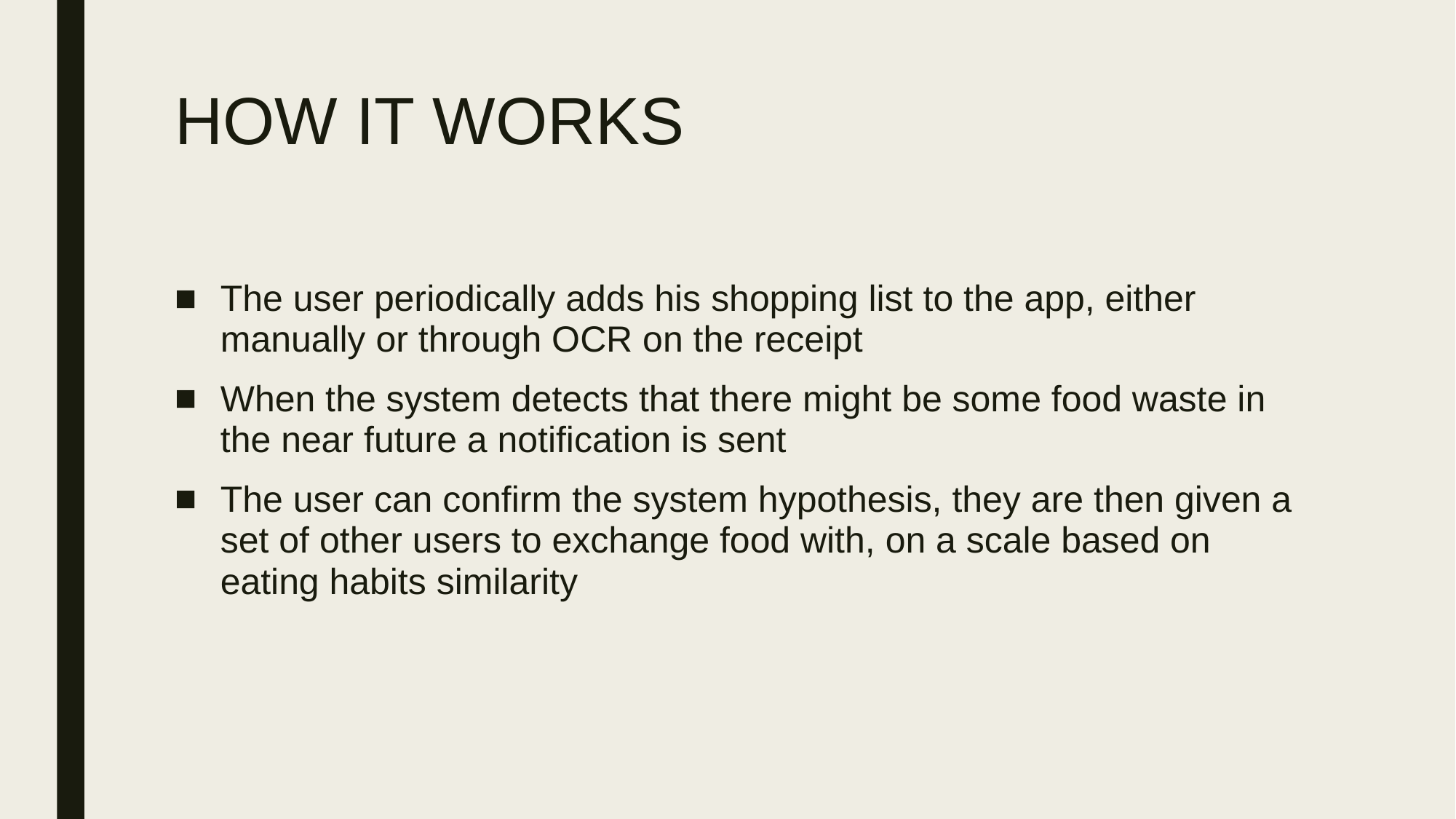

# HOW IT WORKS
The user periodically adds his shopping list to the app, either manually or through OCR on the receipt
When the system detects that there might be some food waste in the near future a notification is sent
The user can confirm the system hypothesis, they are then given a set of other users to exchange food with, on a scale based on eating habits similarity